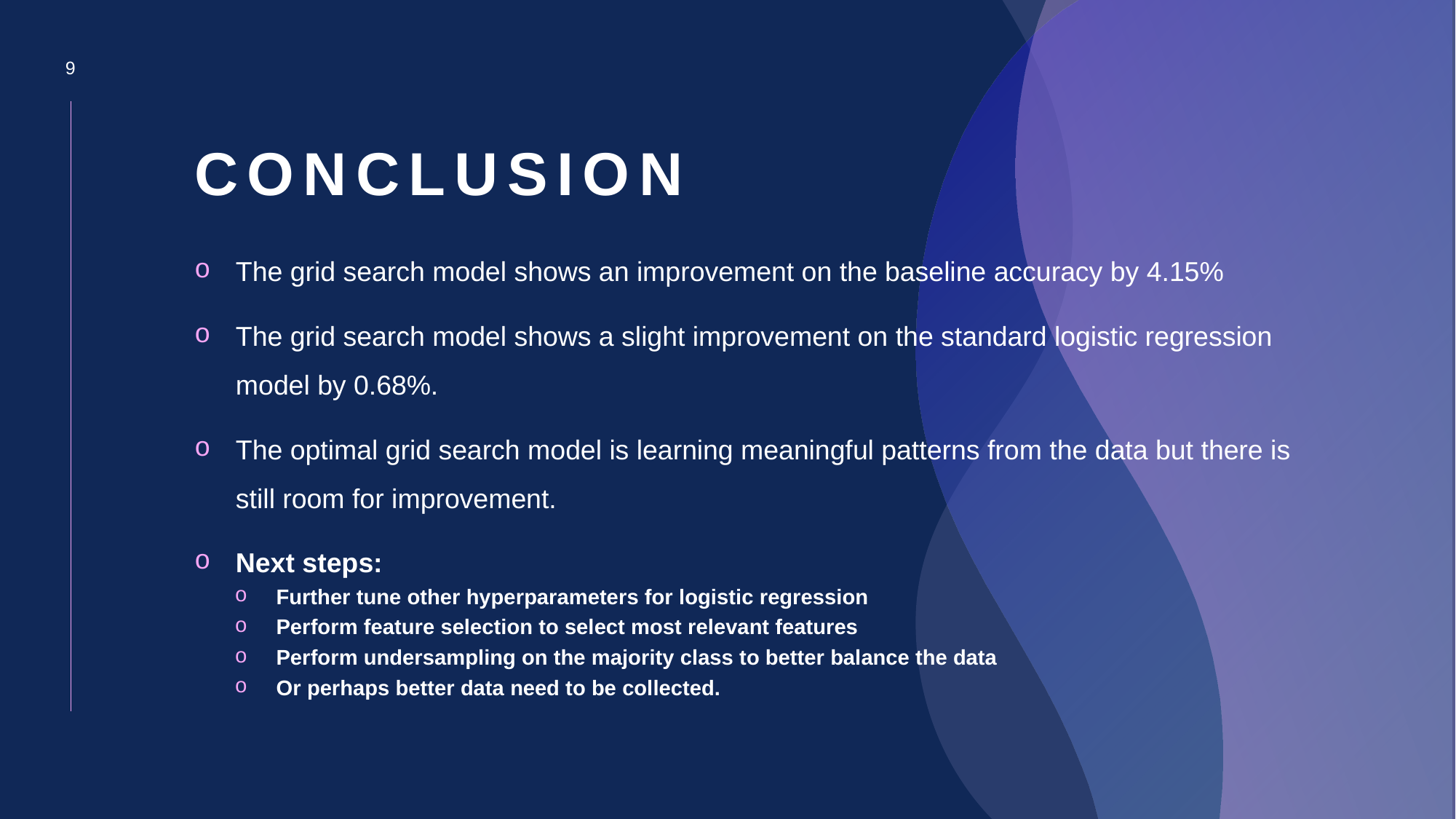

9
# conclusion
The grid search model shows an improvement on the baseline accuracy by 4.15%
The grid search model shows a slight improvement on the standard logistic regression model by 0.68%.
The optimal grid search model is learning meaningful patterns from the data but there is still room for improvement.
Next steps:
Further tune other hyperparameters for logistic regression
Perform feature selection to select most relevant features
Perform undersampling on the majority class to better balance the data
Or perhaps better data need to be collected.